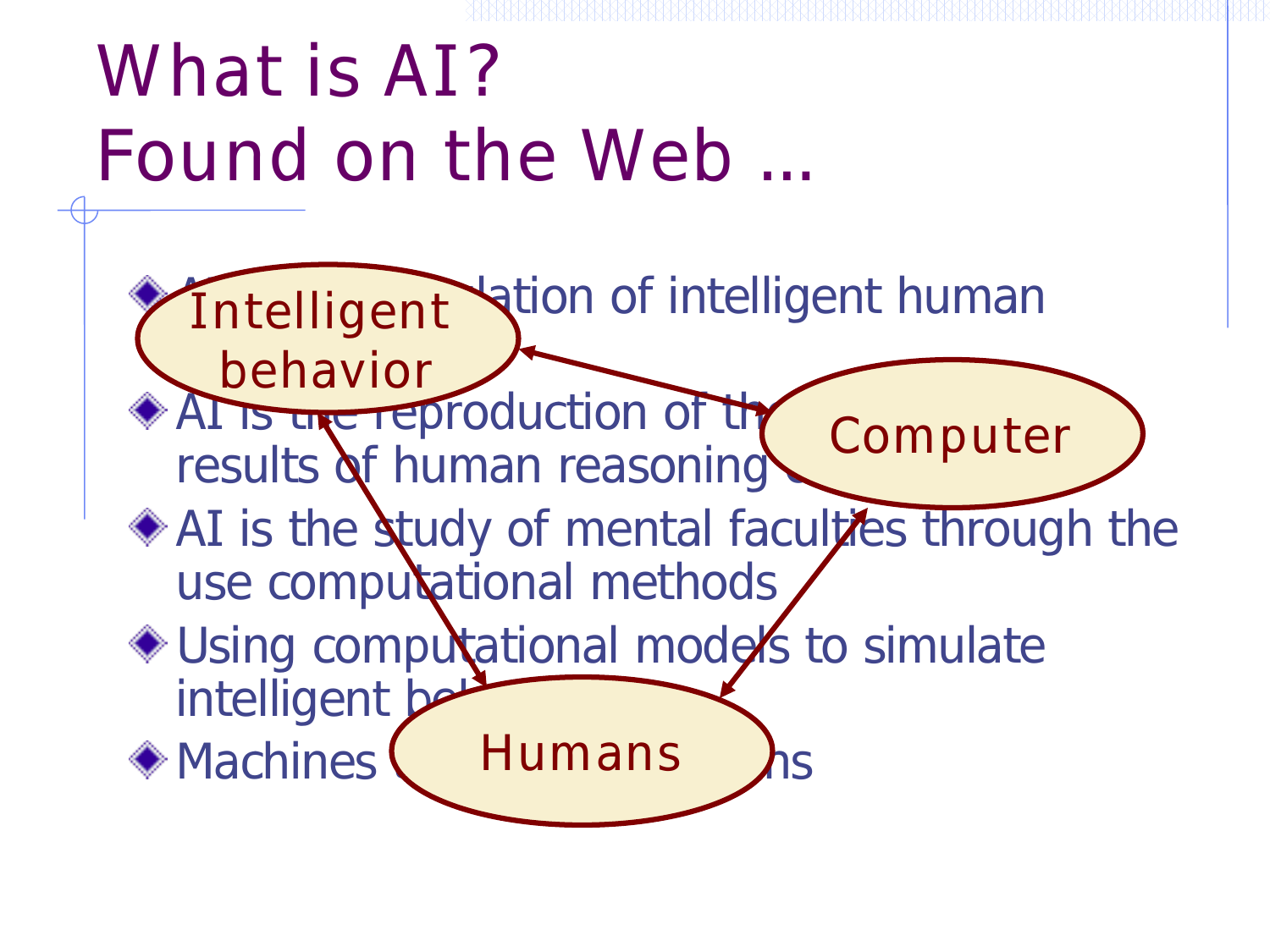

# What is AI? Found on the Web …
AI is the simulation of intelligent human processes
AI is the reproduction of the methods or results of human reasoning or intuition
AI is the study of mental faculties through the use computational methods
Using computational models to simulate intelligent behavior
Machines to emulate humans
Intelligent
behavior

Computer

Humans